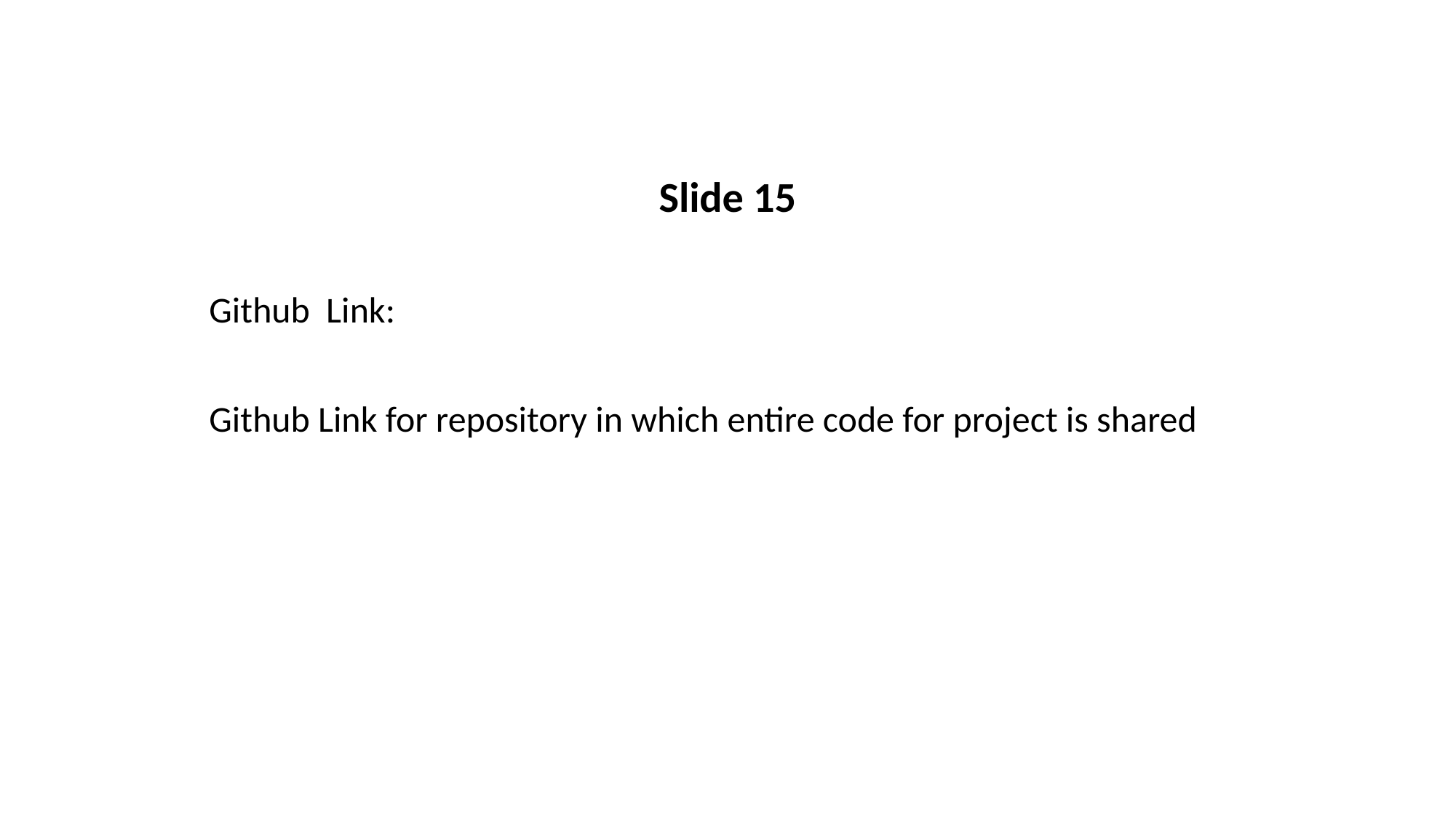

Slide 15

  Github  Link:

  Github Link for repository in which entire code for project is shared